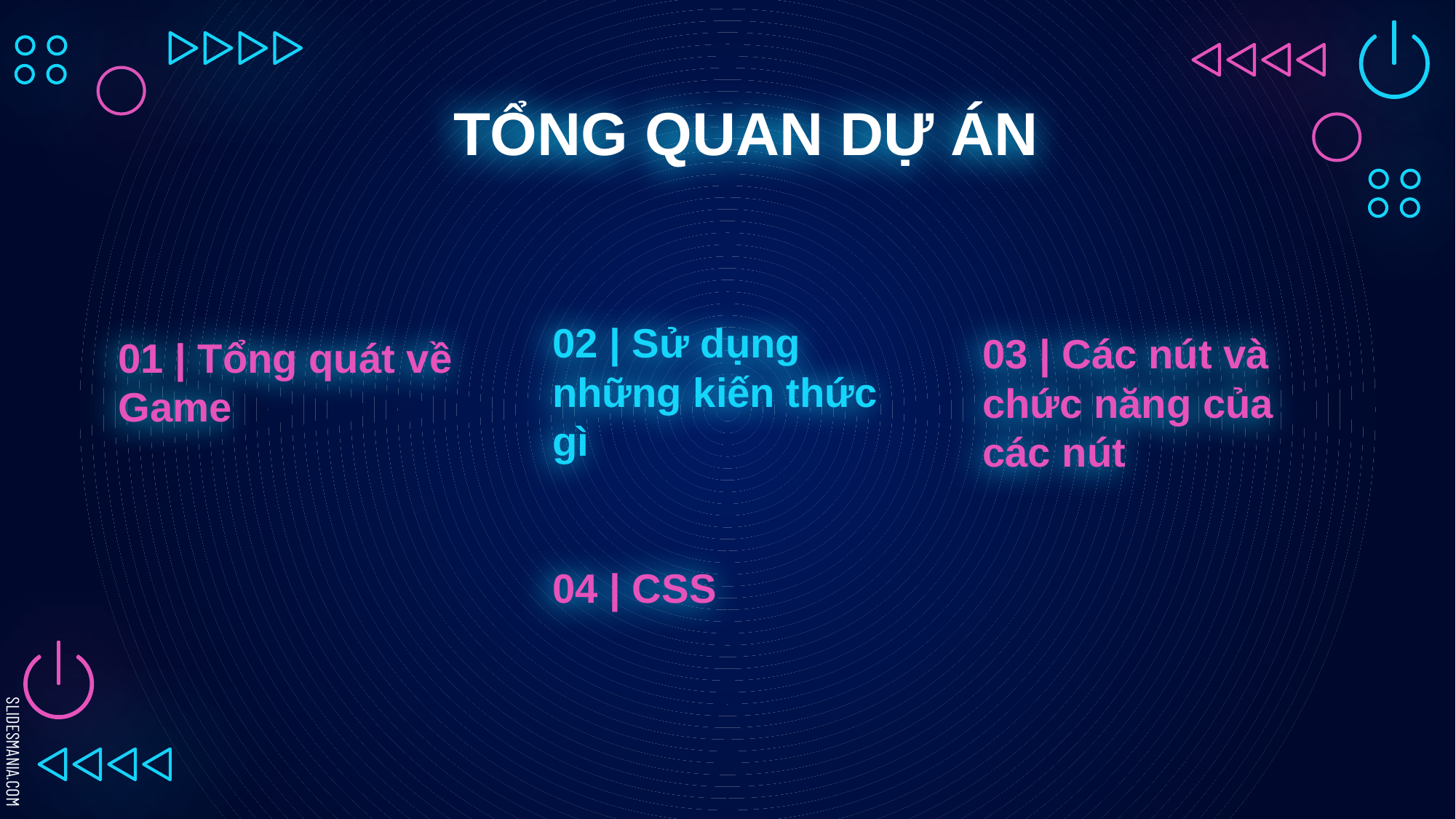

# TỔNG QUAN DỰ ÁN
02 | Sử dụng những kiến thức gì
03 | Các nút và chức năng của các nút

01 | Tổng quát về Game

04 | CSS